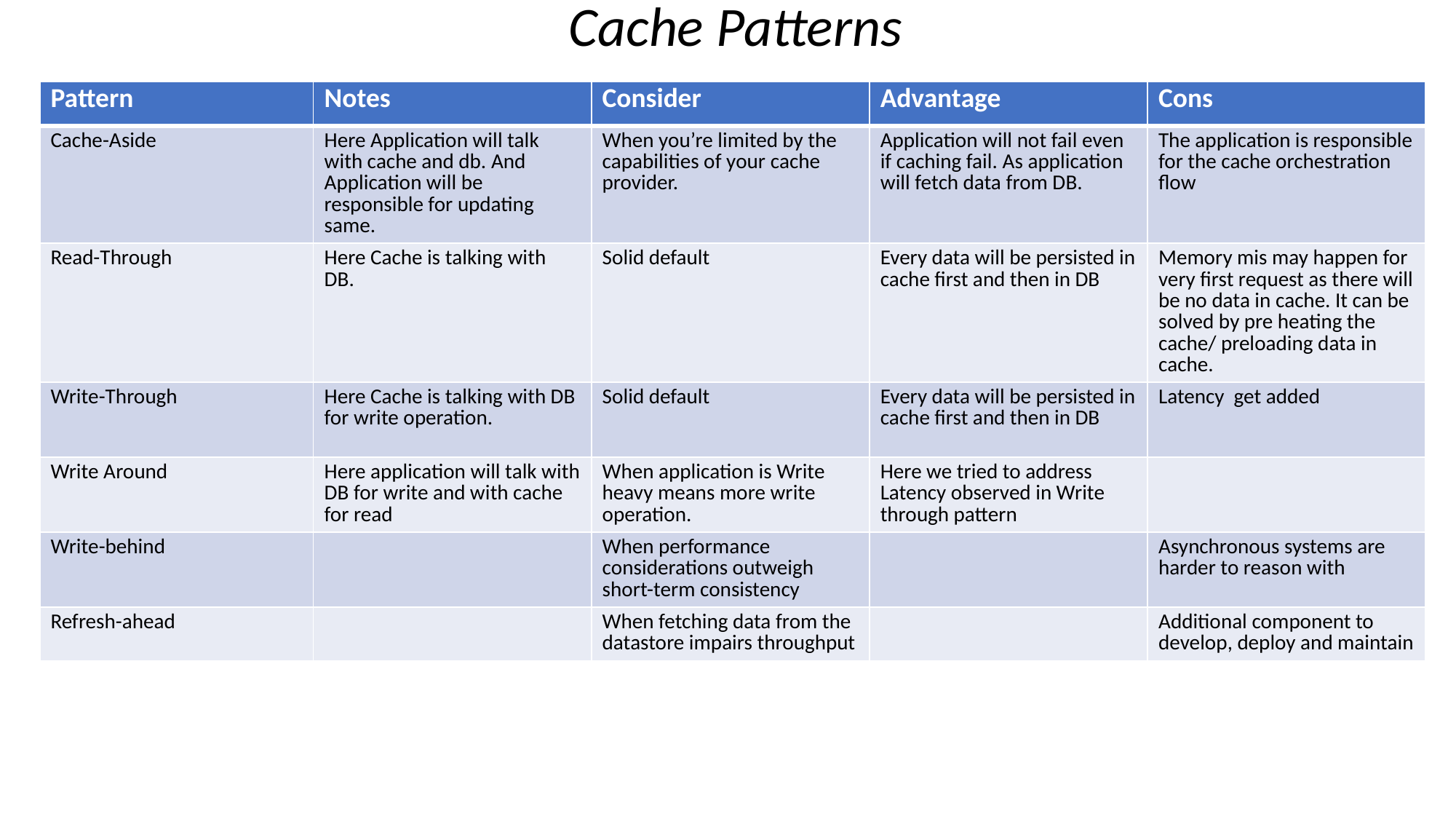

# Cache Patterns
| Pattern | Notes | Consider | Advantage | Cons |
| --- | --- | --- | --- | --- |
| Cache-Aside | Here Application will talk with cache and db. And Application will be responsible for updating same. | When you’re limited by the capabilities of your cache provider. | Application will not fail even if caching fail. As application will fetch data from DB. | The application is responsible for the cache orchestration flow |
| Read-Through | Here Cache is talking with DB. | Solid default | Every data will be persisted in cache first and then in DB | Memory mis may happen for very first request as there will be no data in cache. It can be solved by pre heating the cache/ preloading data in cache. |
| Write-Through | Here Cache is talking with DB for write operation. | Solid default | Every data will be persisted in cache first and then in DB | Latency get added |
| Write Around | Here application will talk with DB for write and with cache for read | When application is Write heavy means more write operation. | Here we tried to address Latency observed in Write through pattern |  |
| Write-behind |  | When performance considerations outweigh short-term consistency |  | Asynchronous systems are harder to reason with |
| Refresh-ahead |  | When fetching data from the datastore impairs throughput |  | Additional component to develop, deploy and maintain |